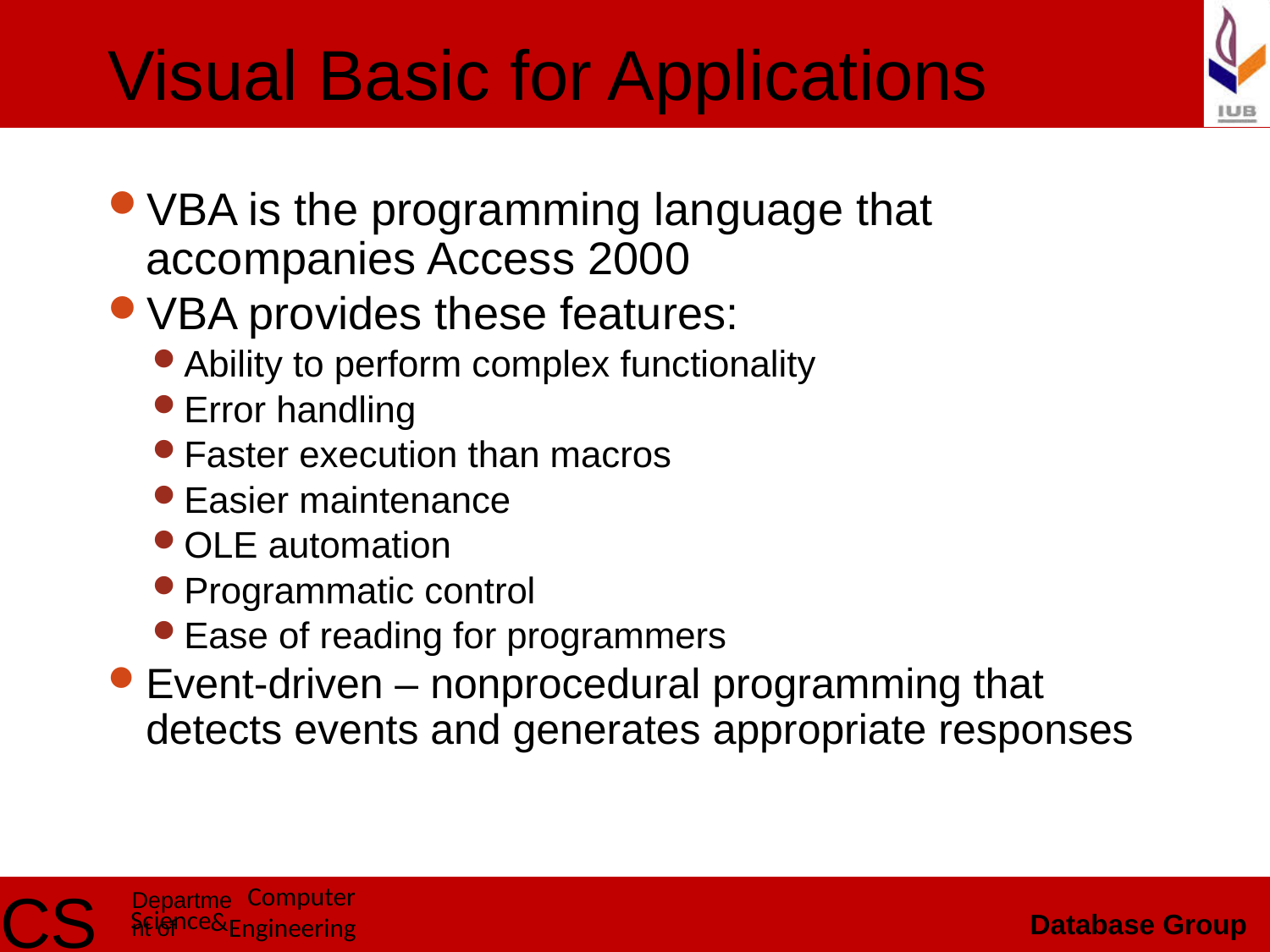

# Visual Basic for Applications
VBA is the programming language that accompanies Access 2000
VBA provides these features:
Ability to perform complex functionality
Error handling
Faster execution than macros
Easier maintenance
OLE automation
Programmatic control
Ease of reading for programmers
Event-driven – nonprocedural programming that detects events and generates appropriate responses